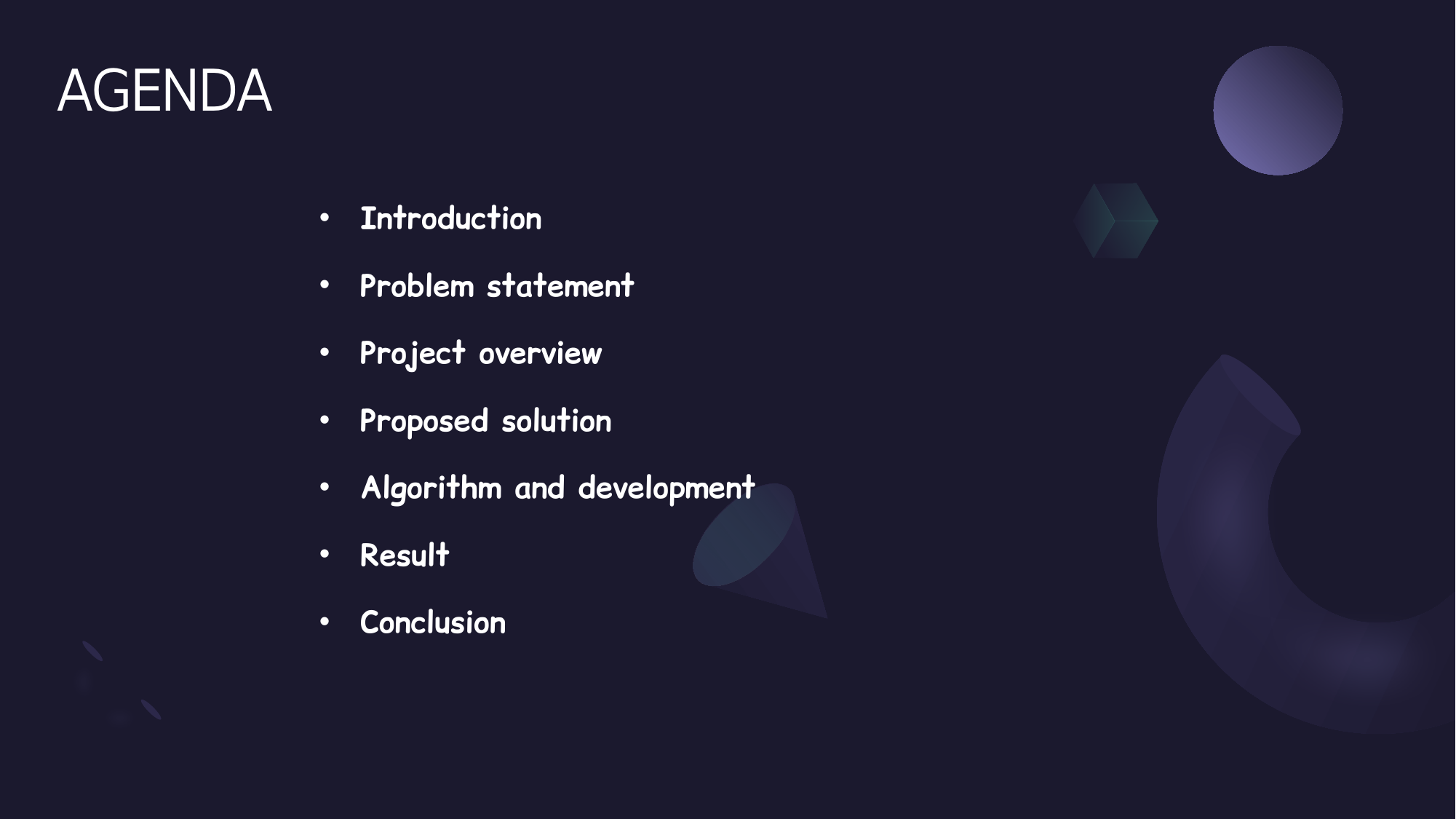

# AGENDA
Introduction
Problem statement
Project overview
Proposed solution
Algorithm and development
Result
Conclusion